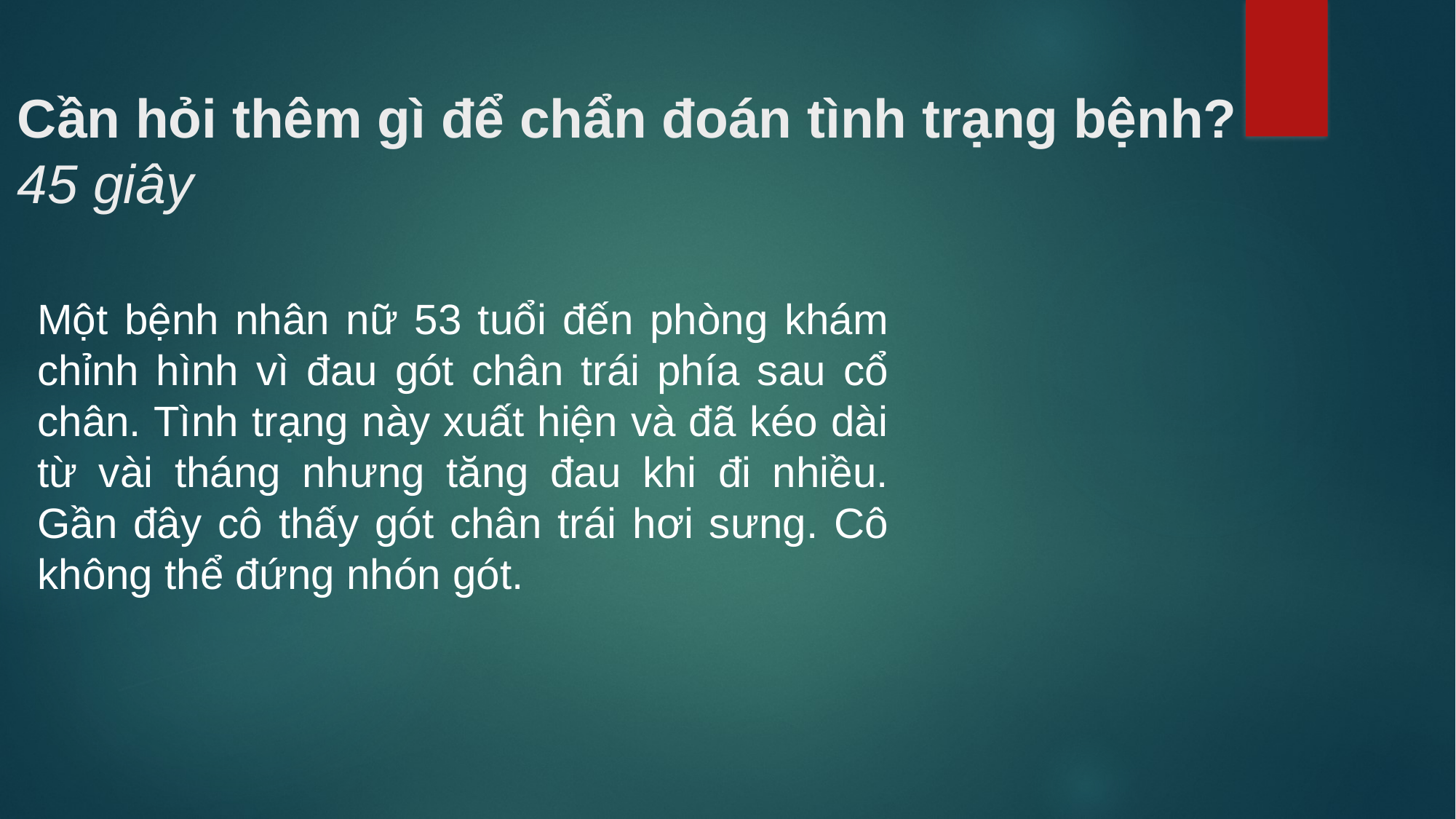

Cần hỏi thêm gì để chẩn đoán tình trạng bệnh?
45 giây
Một bệnh nhân nữ 53 tuổi đến phòng khám chỉnh hình vì đau gót chân trái phía sau cổ chân. Tình trạng này xuất hiện và đã kéo dài từ vài tháng nhưng tăng đau khi đi nhiều. Gần đây cô thấy gót chân trái hơi sưng. Cô không thể đứng nhón gót.